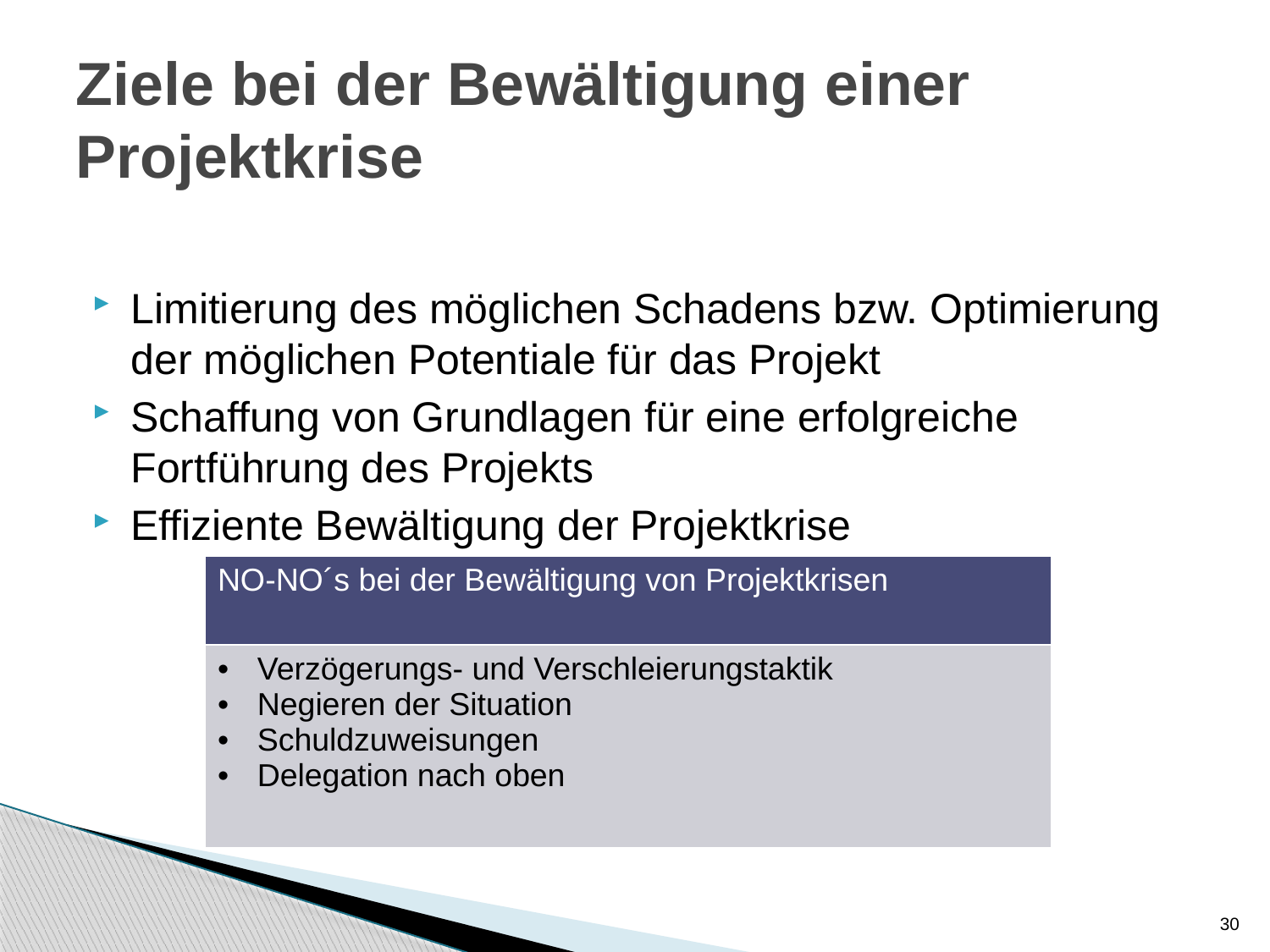

# Ziele bei der Bewältigung einer Projektkrise
Limitierung des möglichen Schadens bzw. Optimierung der möglichen Potentiale für das Projekt
Schaffung von Grundlagen für eine erfolgreiche Fortführung des Projekts
Effiziente Bewältigung der Projektkrise

| NO-NO´s bei der Bewältigung von Projektkrisen |
| --- |
| Verzögerungs- und Verschleierungstaktik Negieren der Situation Schuldzuweisungen Delegation nach oben |
30